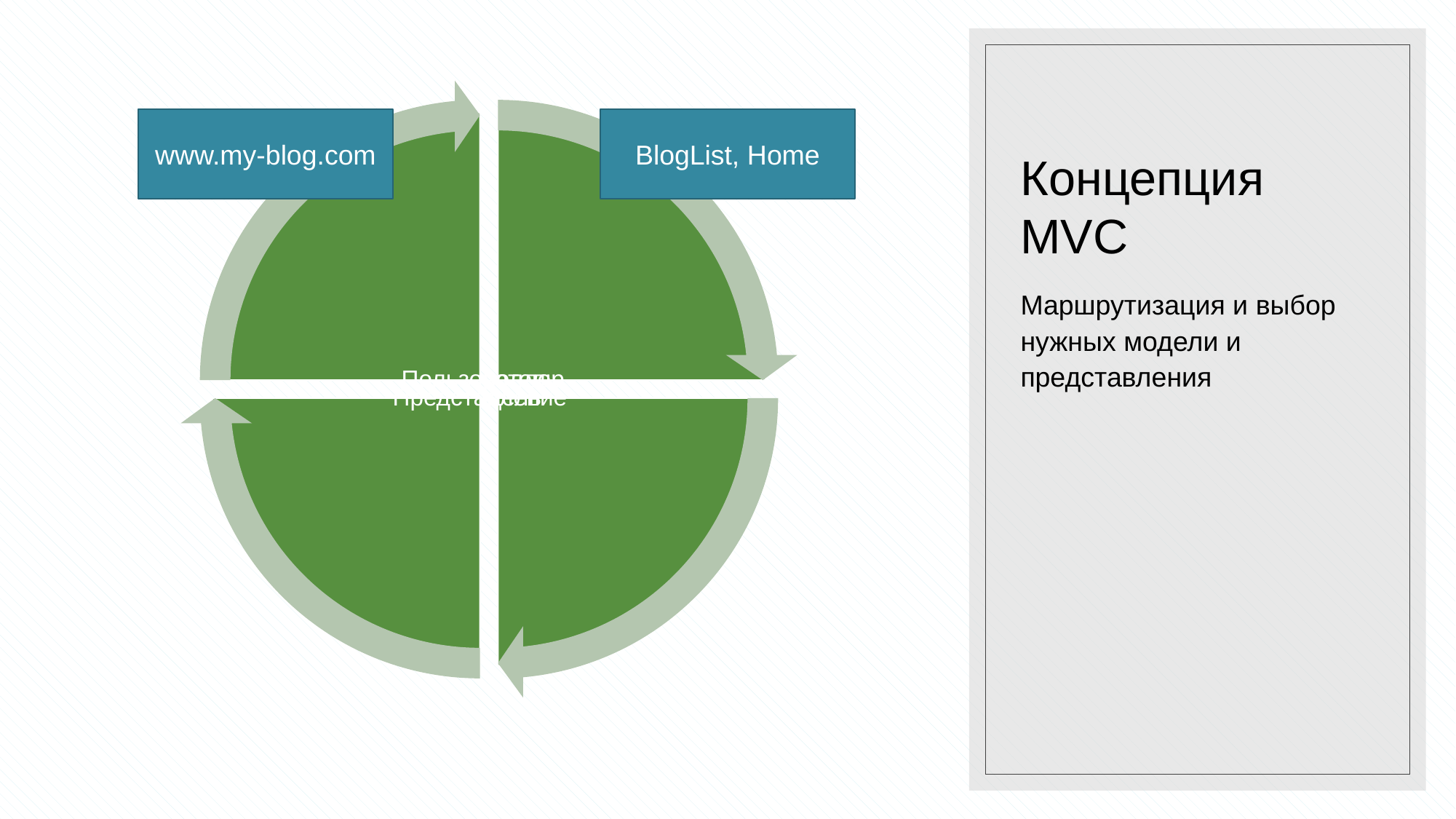

# Концепция MVC
Контроллер
Модель
Представление
Пользователь
www.my-blog.com
BlogList, Home
Маршрутизация и выбор нужных модели и представления